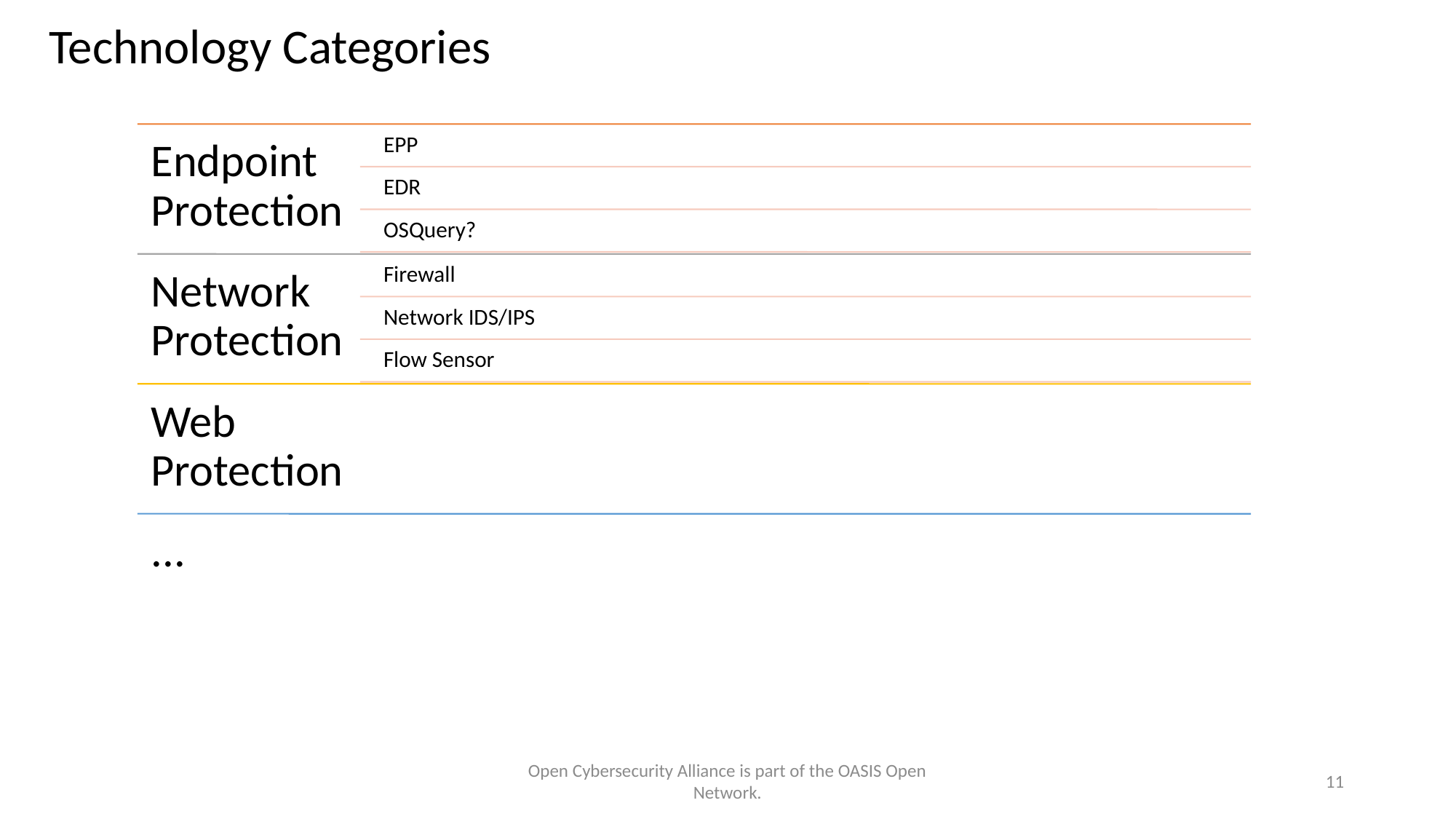

Technology Categories
Endpoint Protection
EPP
EDR
OSQuery?
Network Protection
Firewall
Network IDS/IPS
Flow Sensor
Web Protection
...
Open Cybersecurity Alliance is part of the OASIS Open Network.
11